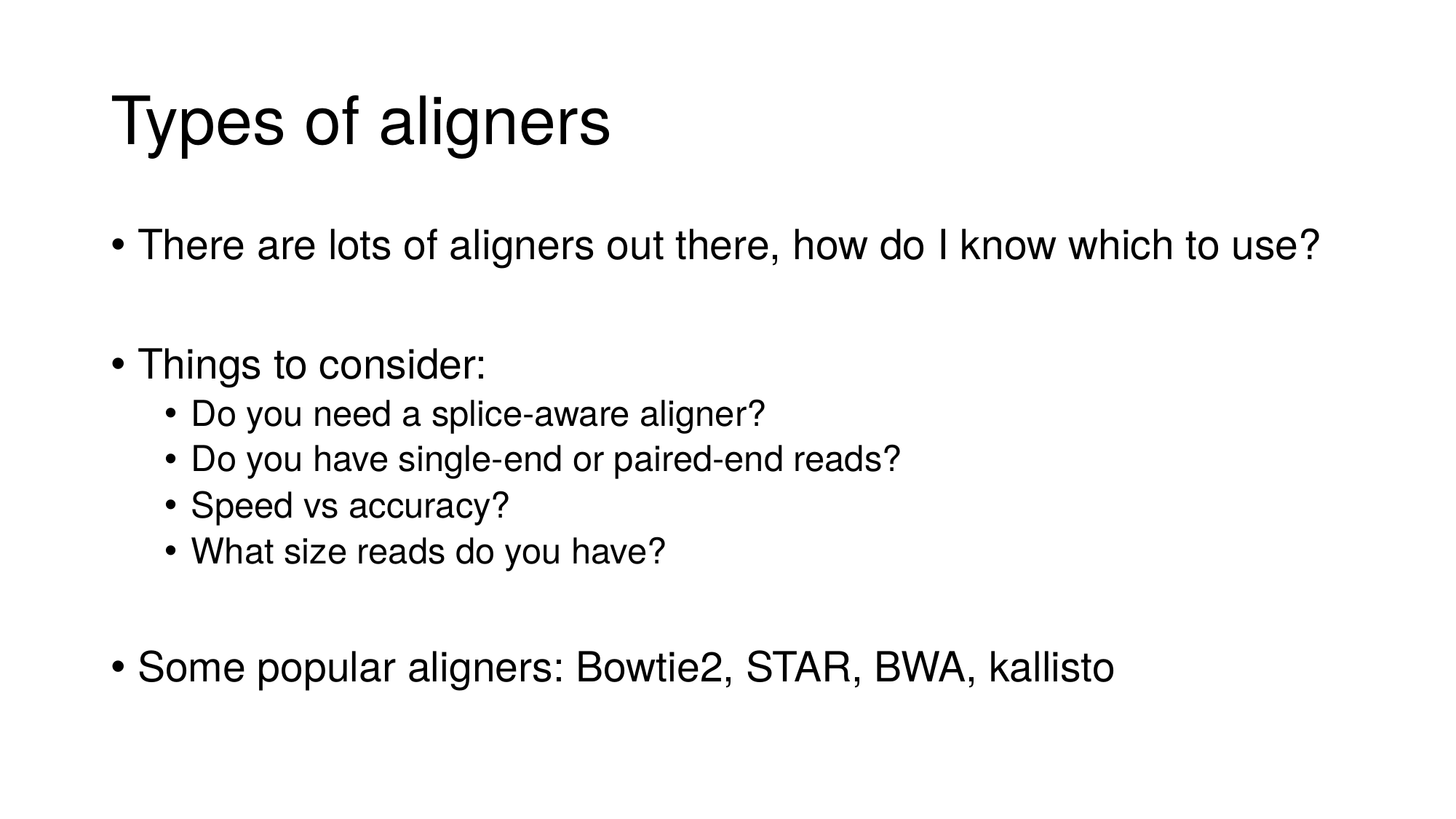

# Types of aligners
There are lots of aligners out there, how do I know which to use?

Things to consider:
Do you need a splice-aware aligner?
Do you have single-end or paired-end reads?
Speed vs accuracy?
What size reads do you have?

Some popular aligners: Bowtie2, STAR, BWA, kallisto